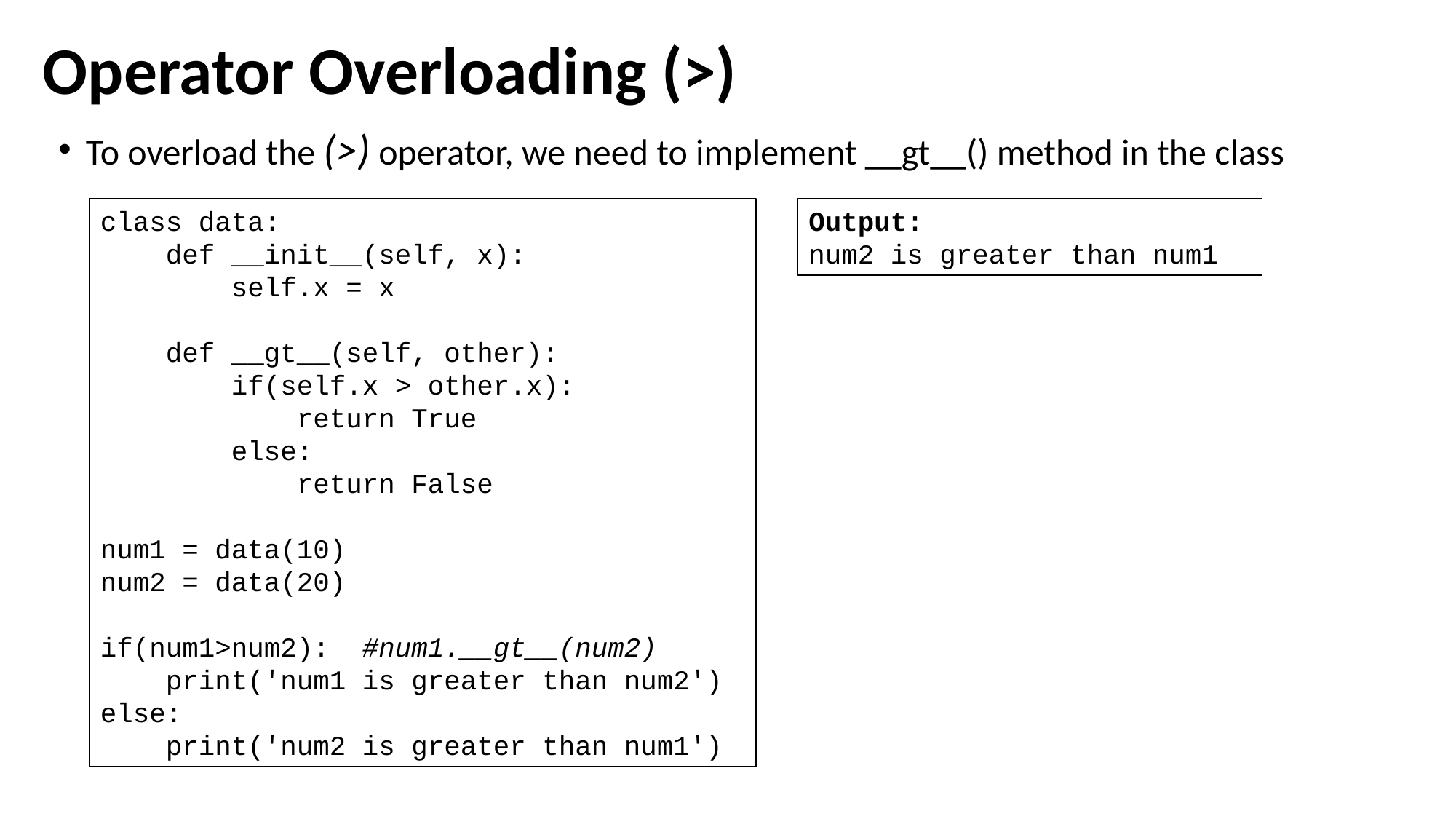

Operator Overloading (>)
To overload the (>) operator, we need to implement __gt__() method in the class

class data:
    def __init__(self, x):
        self.x = x

    def __gt__(self, other):
        if(self.x > other.x):
            return True
        else:
            return False

num1 = data(10)
num2 = data(20)

if(num1>num2):  #num1.__gt__(num2)
    print('num1 is greater than num2')
else:
    print('num2 is greater than num1')
Output:
num2 is greater than num1